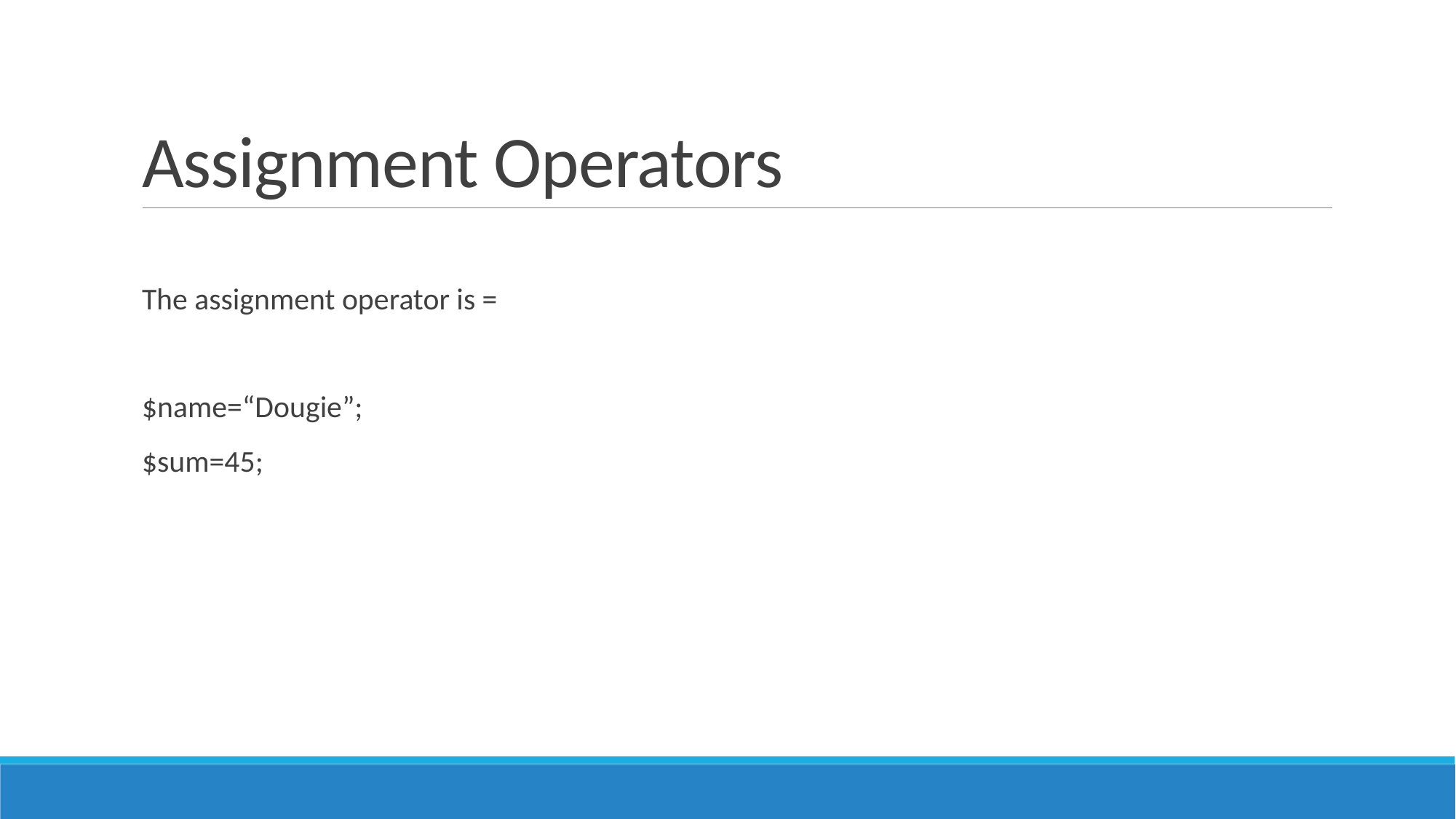

# Assignment Operators

The assignment operator is =

$name=“Dougie”;
$sum=45;